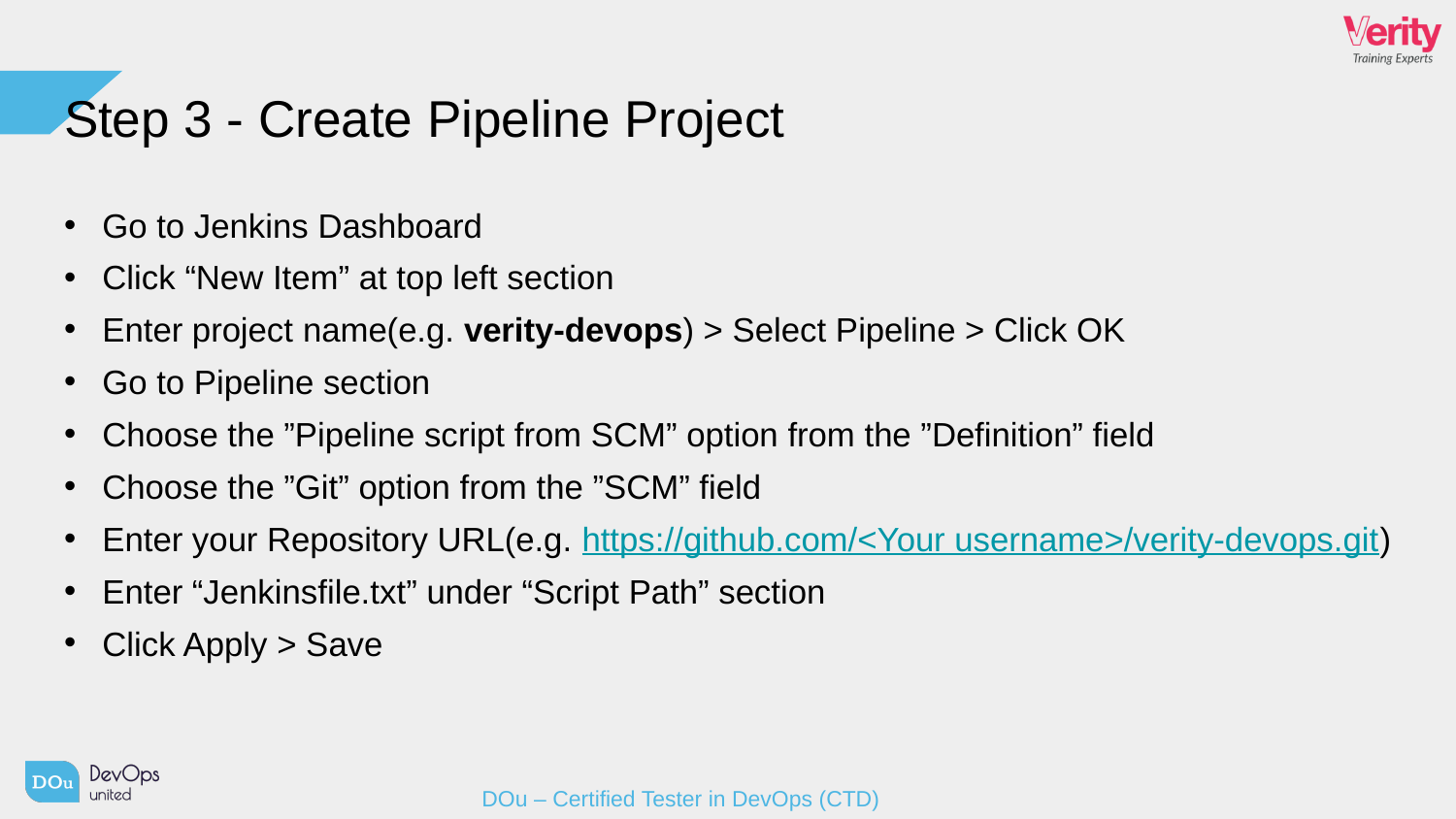

# Step 3 - Create Pipeline Project
Go to Jenkins Dashboard
Click “New Item” at top left section
Enter project name(e.g. verity-devops) > Select Pipeline > Click OK
Go to Pipeline section
Choose the ”Pipeline script from SCM” option from the ”Definition” field
Choose the ”Git” option from the ”SCM” field
Enter your Repository URL(e.g. https://github.com/<Your username>/verity-devops.git)
Enter “Jenkinsfile.txt” under “Script Path” section
Click Apply > Save